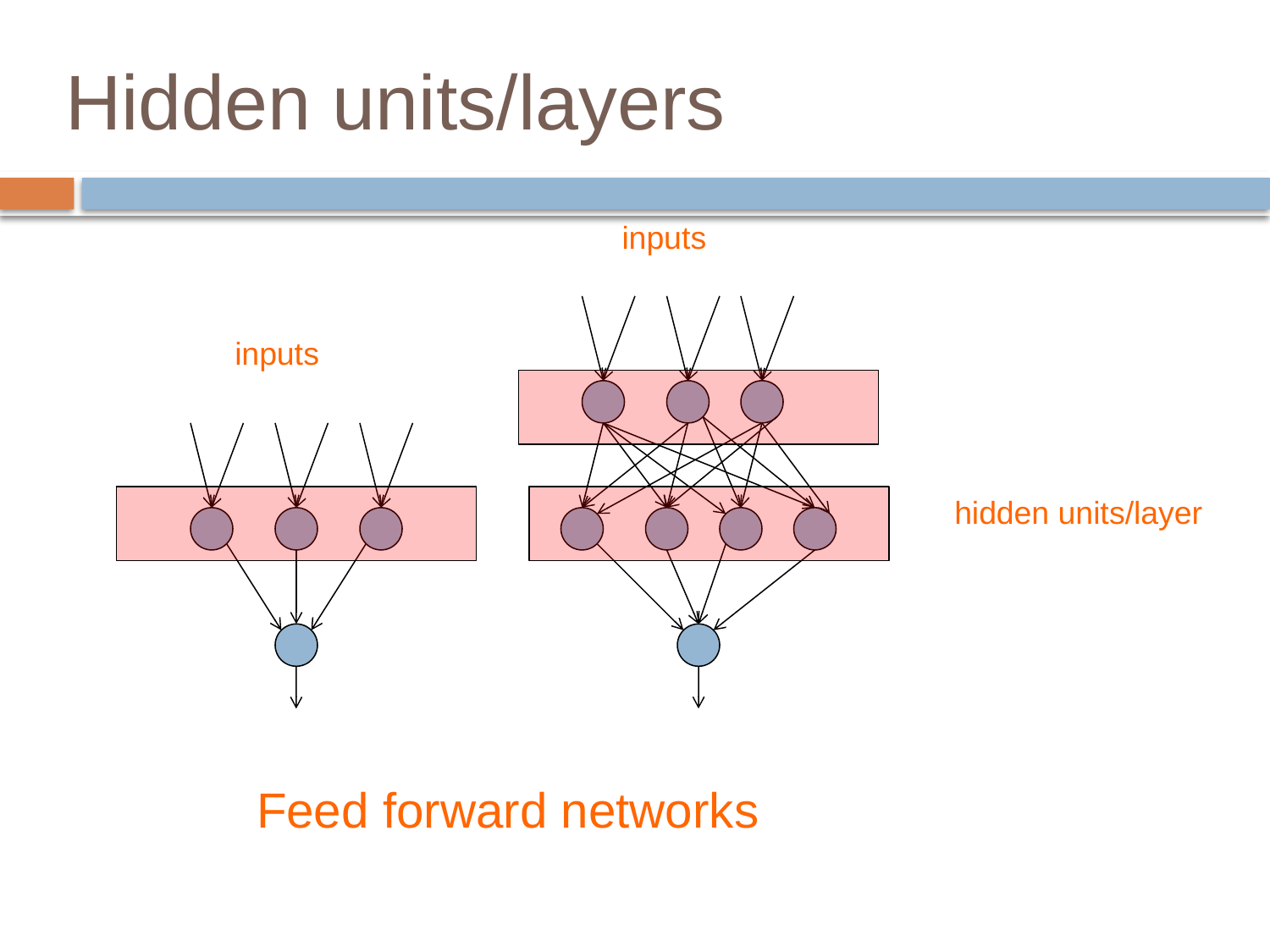

# Hidden units/layers
inputs
inputs

hidden units/layer

Feed forward networks